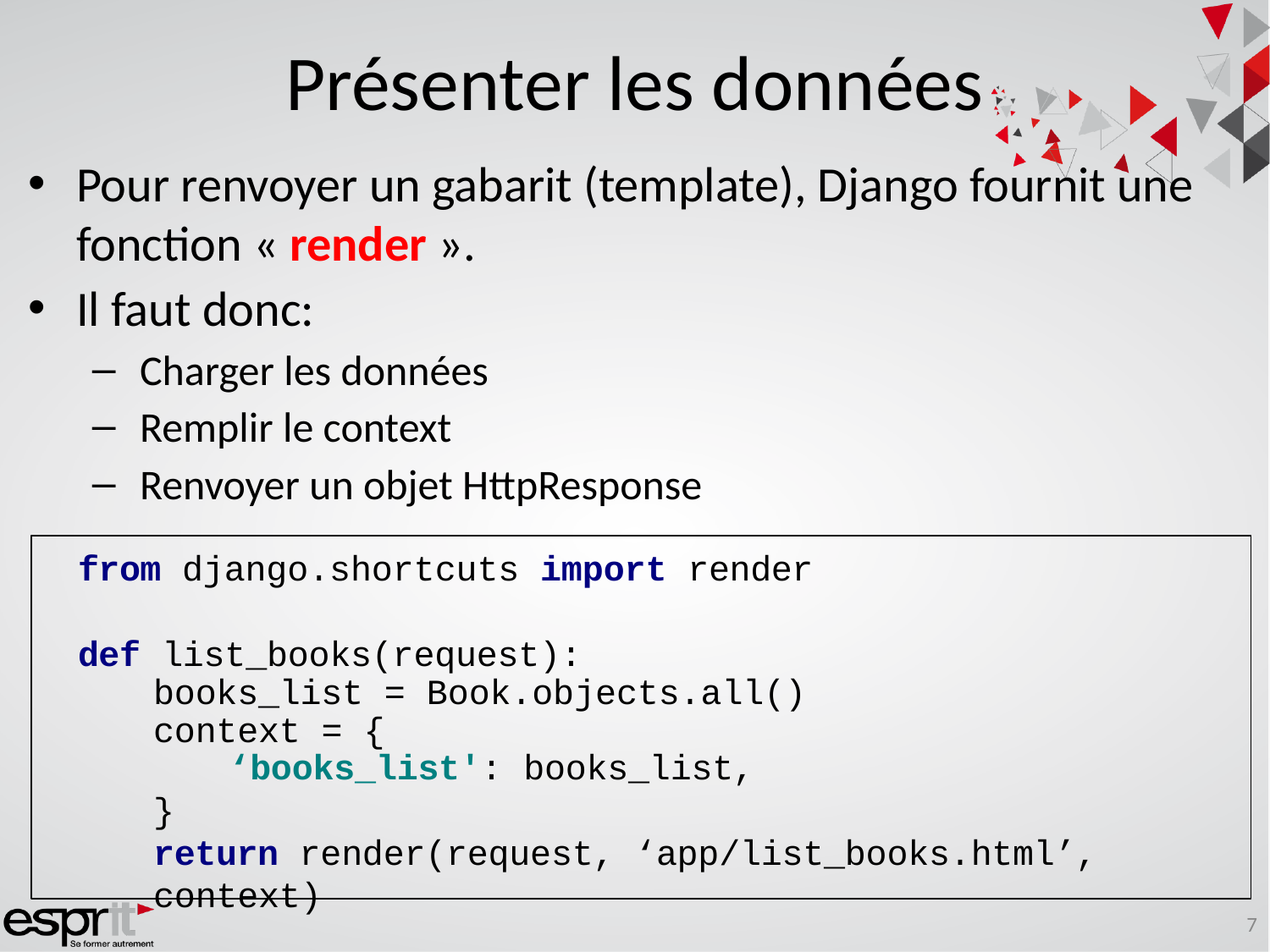

# Présenter les données
Pour renvoyer un gabarit (template), Django fournit une fonction « render ».
Il faut donc:
Charger les données
Remplir le context
Renvoyer un objet HttpResponse

from django.shortcuts import render

def list_books(request):
books_list = Book.objects.all()
context = {
‘books_list': books_list,
}
return render(request, ‘app/list_books.html’, 	context)

7